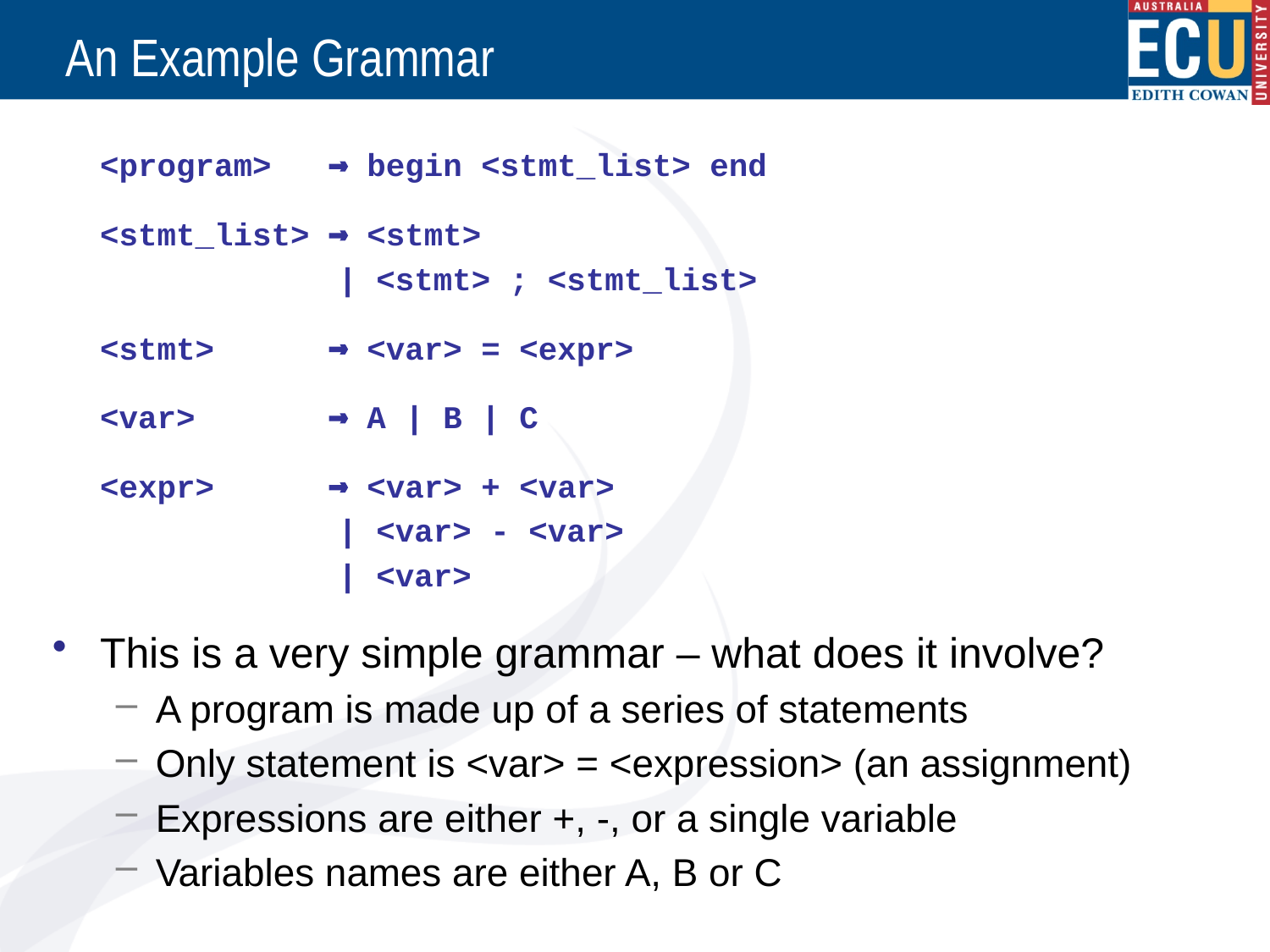

# An Example Grammar
	<program>   → begin <stmt_list> end

	<stmt_list> → <stmt>
               | <stmt> ; <stmt_list>

	<stmt>      → <var> = <expr>

	<var>       → A | B | C

	<expr>      → <var> + <var>
               | <var> - <var>
               | <var>

This is a very simple grammar – what does it involve?
A program is made up of a series of statements
Only statement is <var> = <expression> (an assignment)
Expressions are either +, -, or a single variable
Variables names are either A, B or C